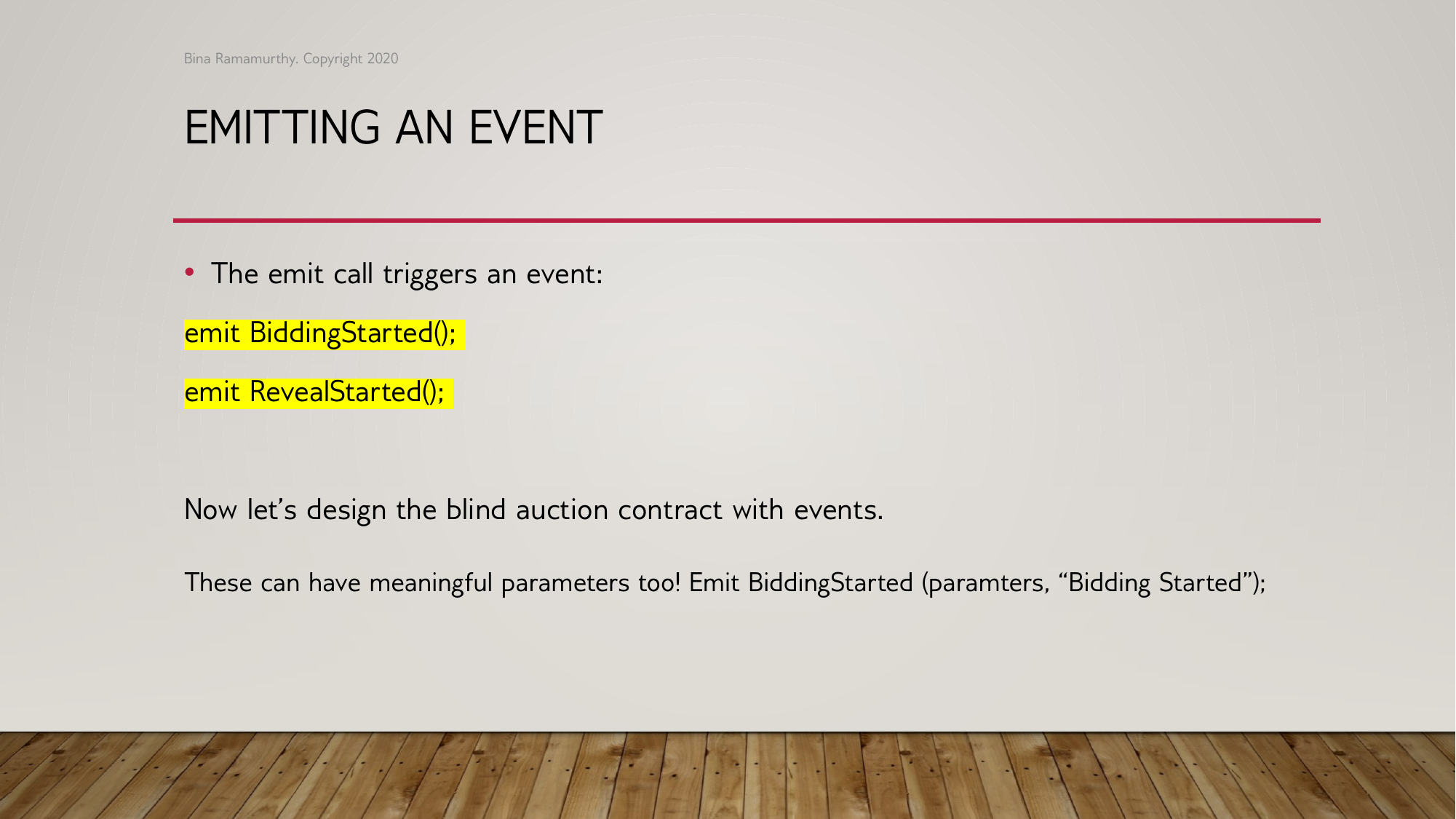

Bina Ramamurthy. Copyright 2020
# Emitting an event
The emit call triggers an event:
emit BiddingStarted();
emit RevealStarted();

Now let’s design the blind auction contract with events.

These can have meaningful parameters too! Emit BiddingStarted (paramters, “Bidding Started”);